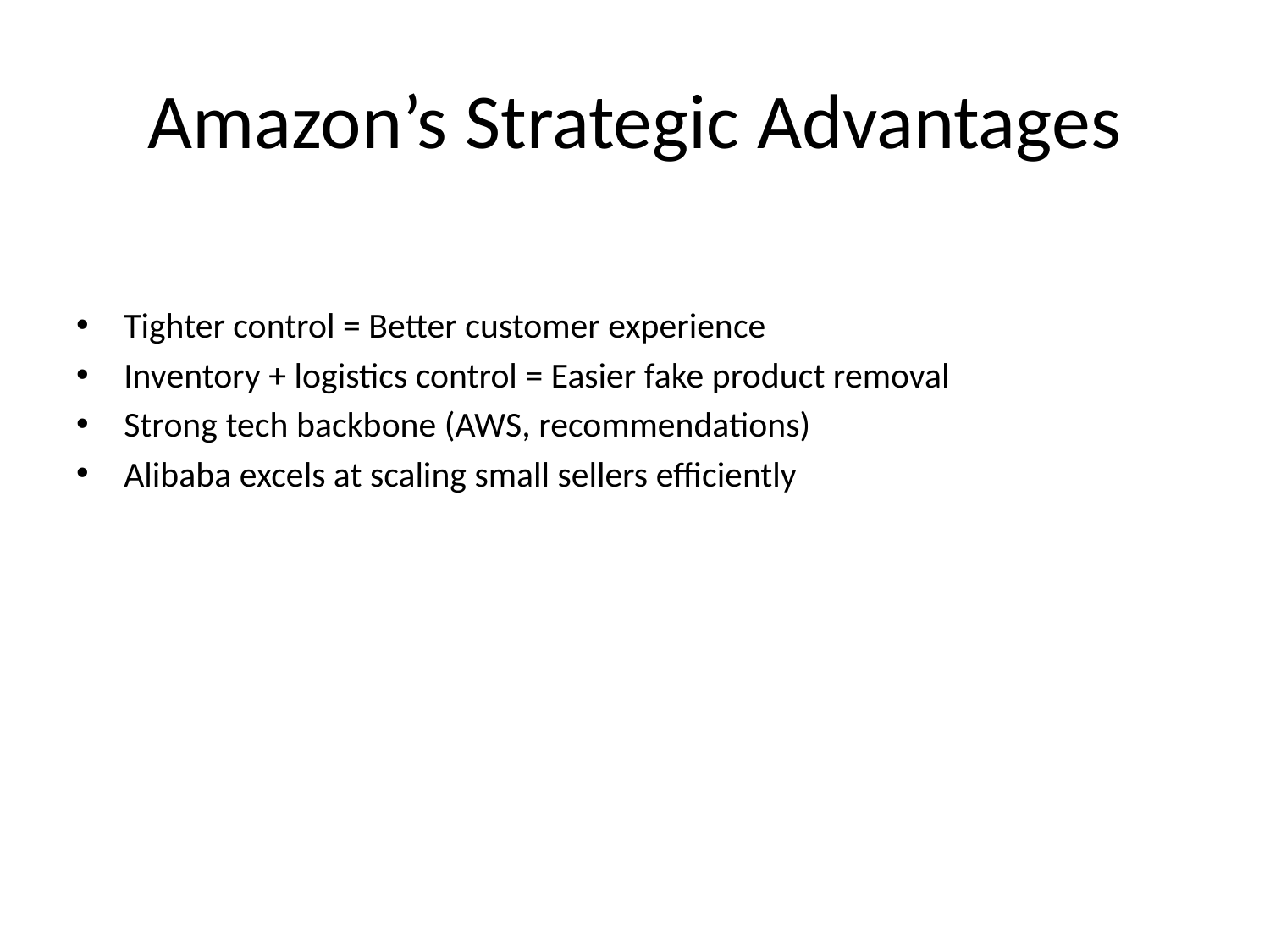

# Amazon’s Strategic Advantages

Tighter control = Better customer experience
Inventory + logistics control = Easier fake product removal
Strong tech backbone (AWS, recommendations)
Alibaba excels at scaling small sellers efficiently